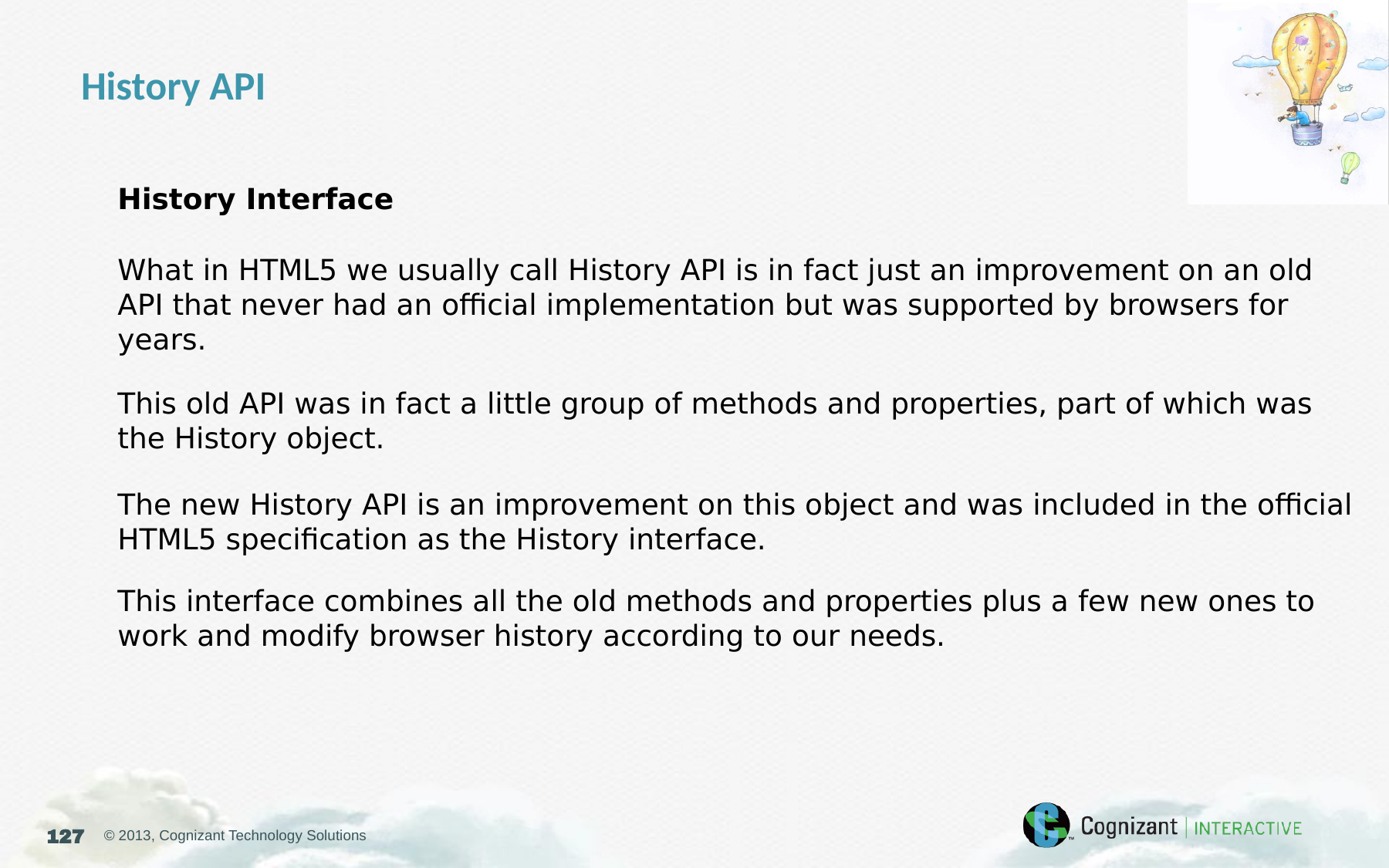

History API
History Interface
What in HTML5 we usually call History API is in fact just an improvement on an old API that never had an official implementation but was supported by browsers for years.
This old API was in fact a little group of methods and properties, part of which was the History object.
The new History API is an improvement on this object and was included in the official HTML5 specification as the History interface.
This interface combines all the old methods and properties plus a few new ones to work and modify browser history according to our needs.